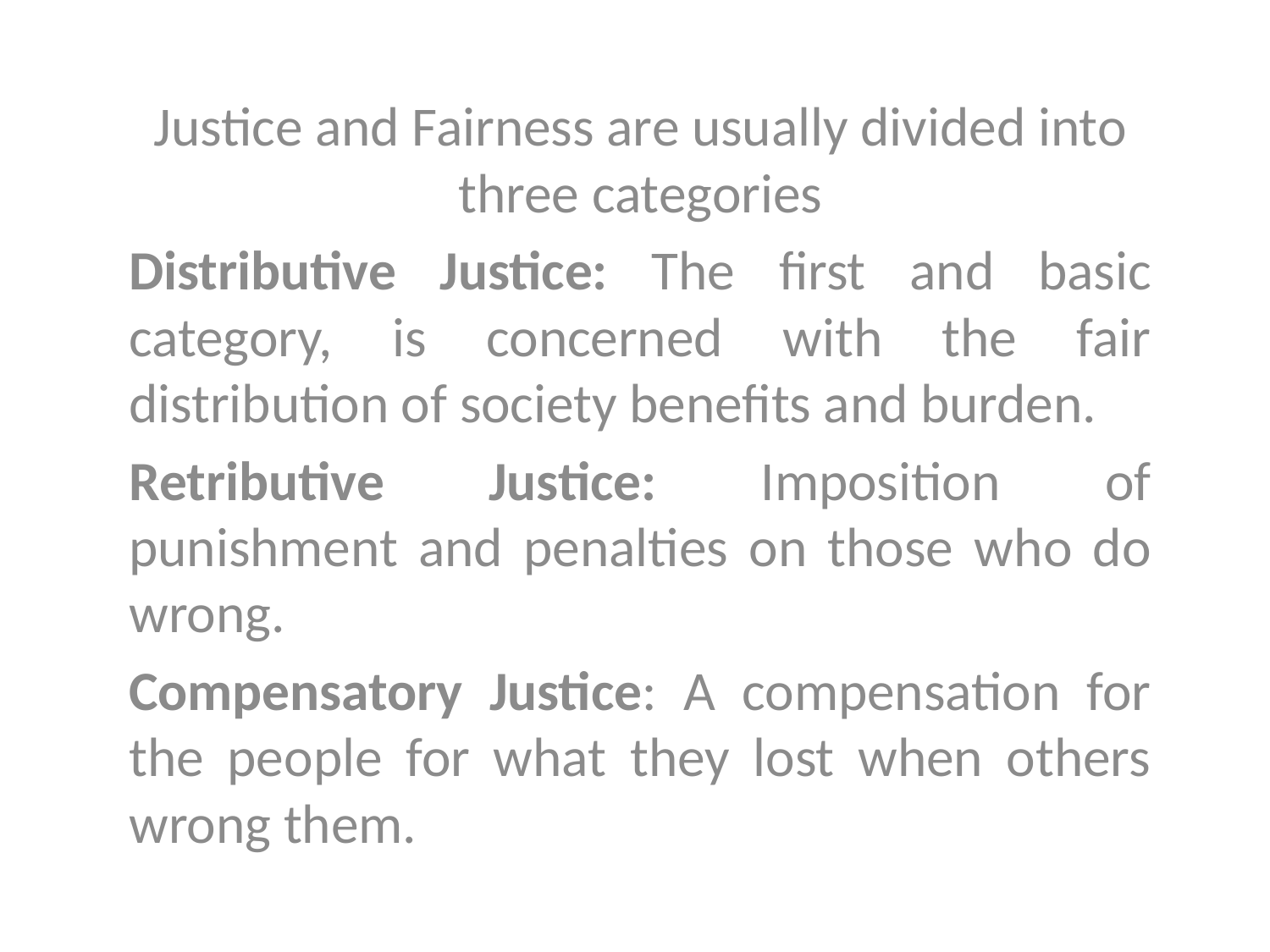

Justice and Fairness are usually divided into three categories
Distributive Justice: The first and basic category, is concerned with the fair distribution of society benefits and burden.
Retributive Justice: Imposition of punishment and penalties on those who do wrong.
Compensatory Justice: A compensation for the people for what they lost when others wrong them.